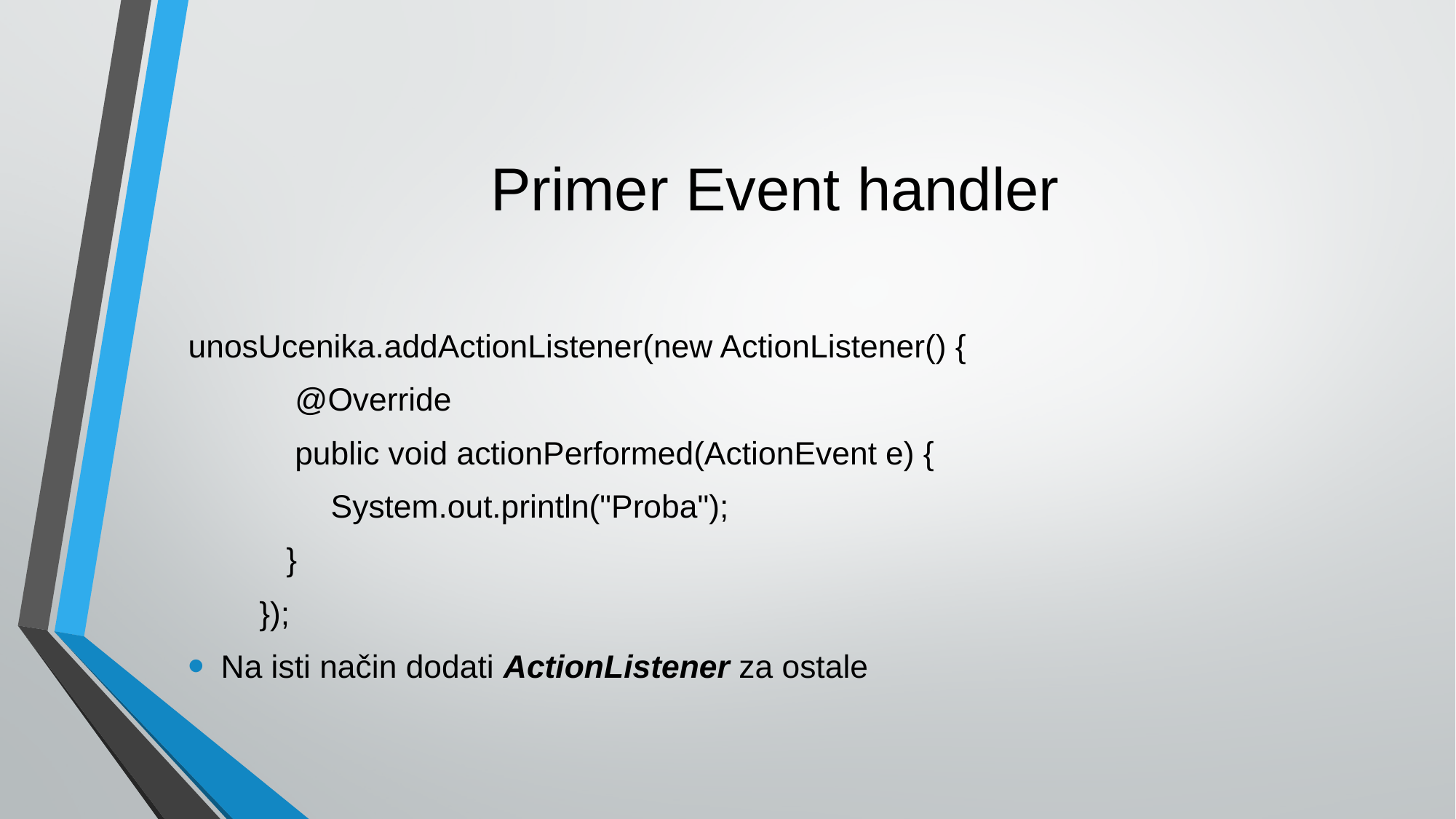

# Primer Event handler
unosUcenika.addActionListener(new ActionListener() {
            @Override
            public void actionPerformed(ActionEvent e) {
                System.out.println("Proba");
           }
        });
Na isti način dodati ActionListener za ostale